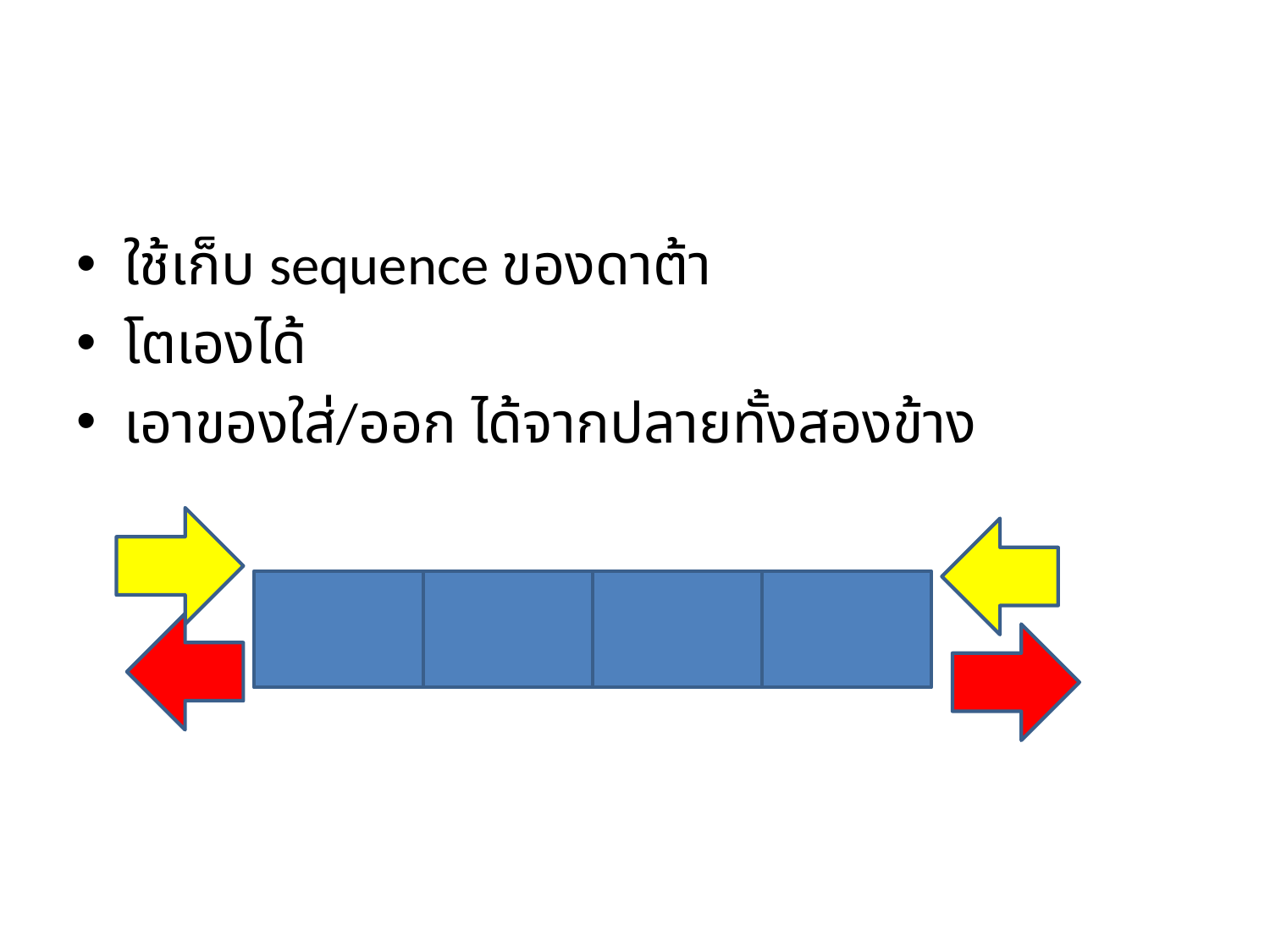

ใช้เก็บ sequence ของดาต้า
โตเองได้
เอาของใส่/ออก ได้จากปลายทั้งสองข้าง